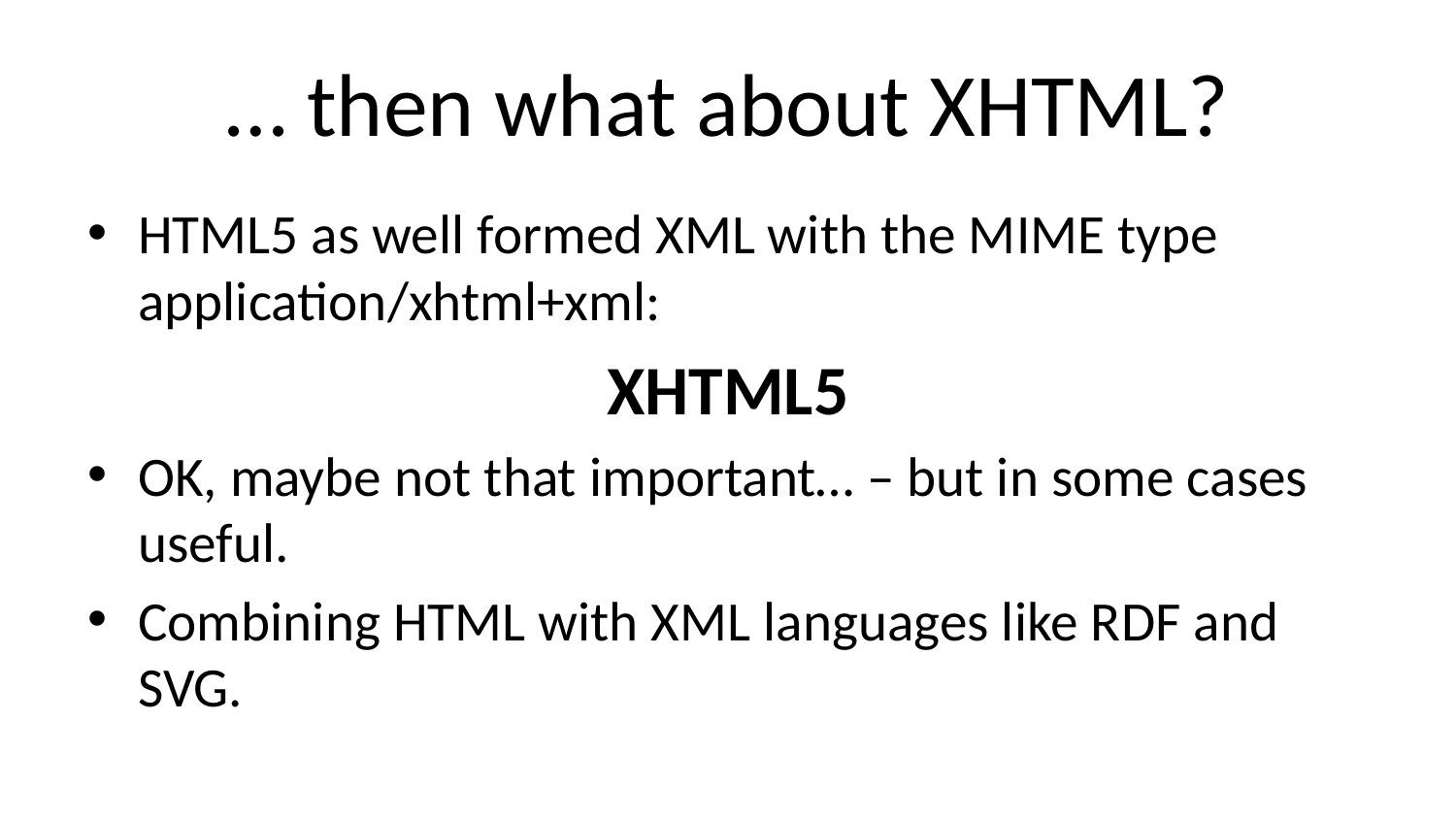

# … then what about XHTML?
HTML5 as well formed XML with the MIME type application/xhtml+xml:
XHTML5
OK, maybe not that important… – but in some cases useful.
Combining HTML with XML languages like RDF and SVG.